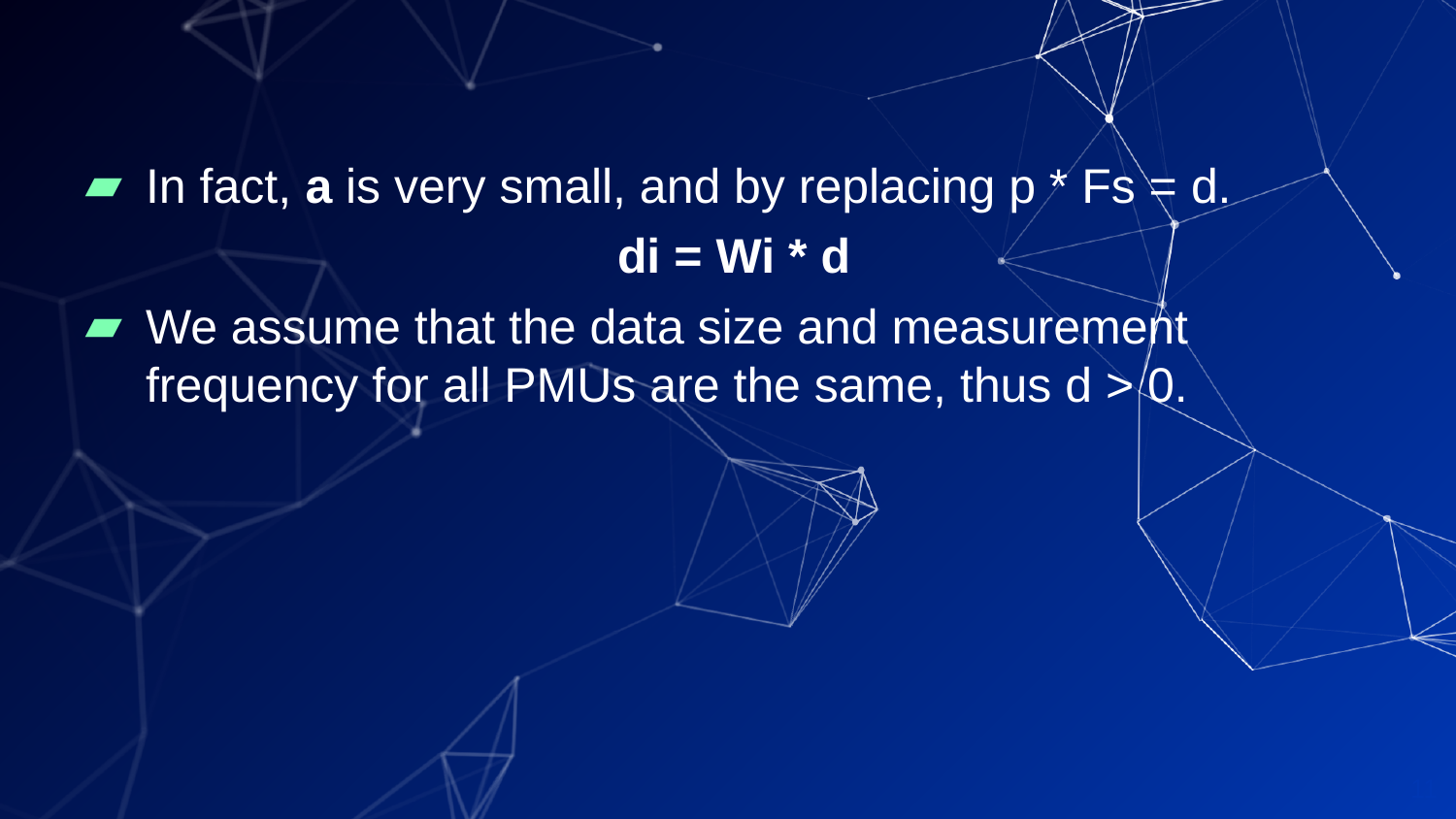

In fact, a is very small, and by replacing p * Fs = d.
di = Wi * d
We assume that the data size and measurement frequency for all PMUs are the same, thus d > 0.
11